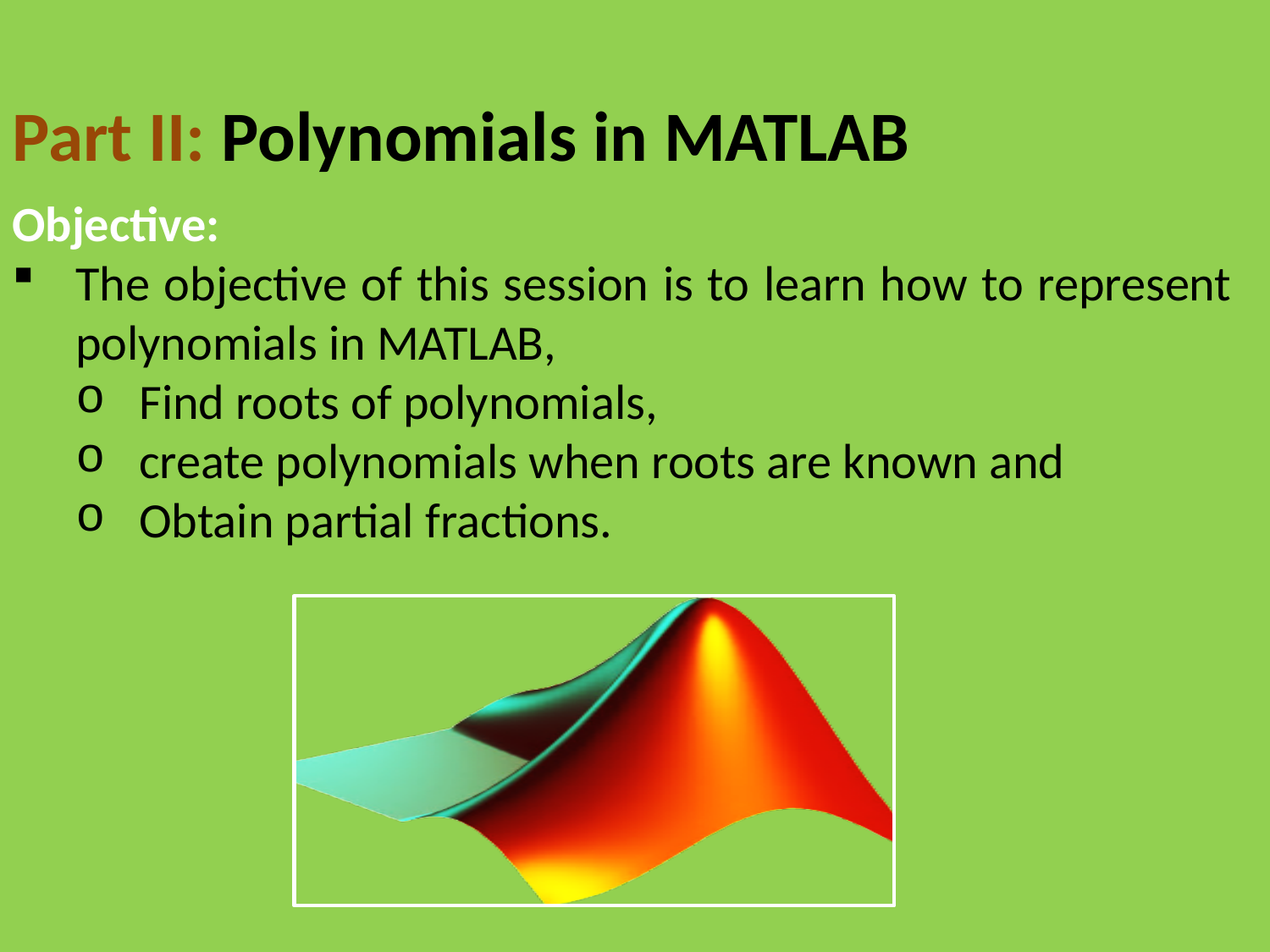

Part II: Polynomials in MATLAB
Objective:
The objective of this session is to learn how to represent polynomials in MATLAB,
Find roots of polynomials,
create polynomials when roots are known and
Obtain partial fractions.